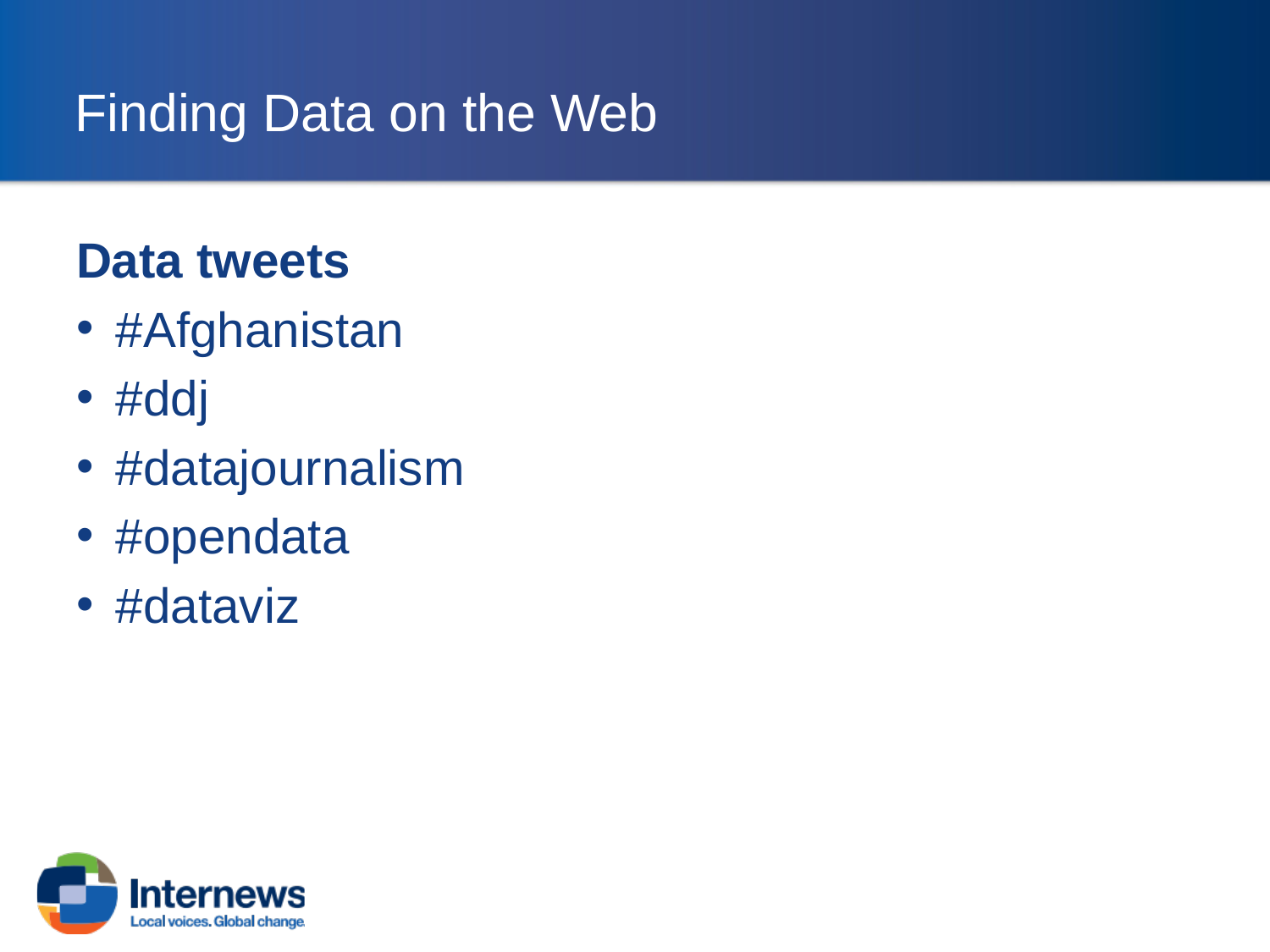

# Finding Data on the Web
Data tweets
#Afghanistan
#ddj
#datajournalism
#opendata
#dataviz